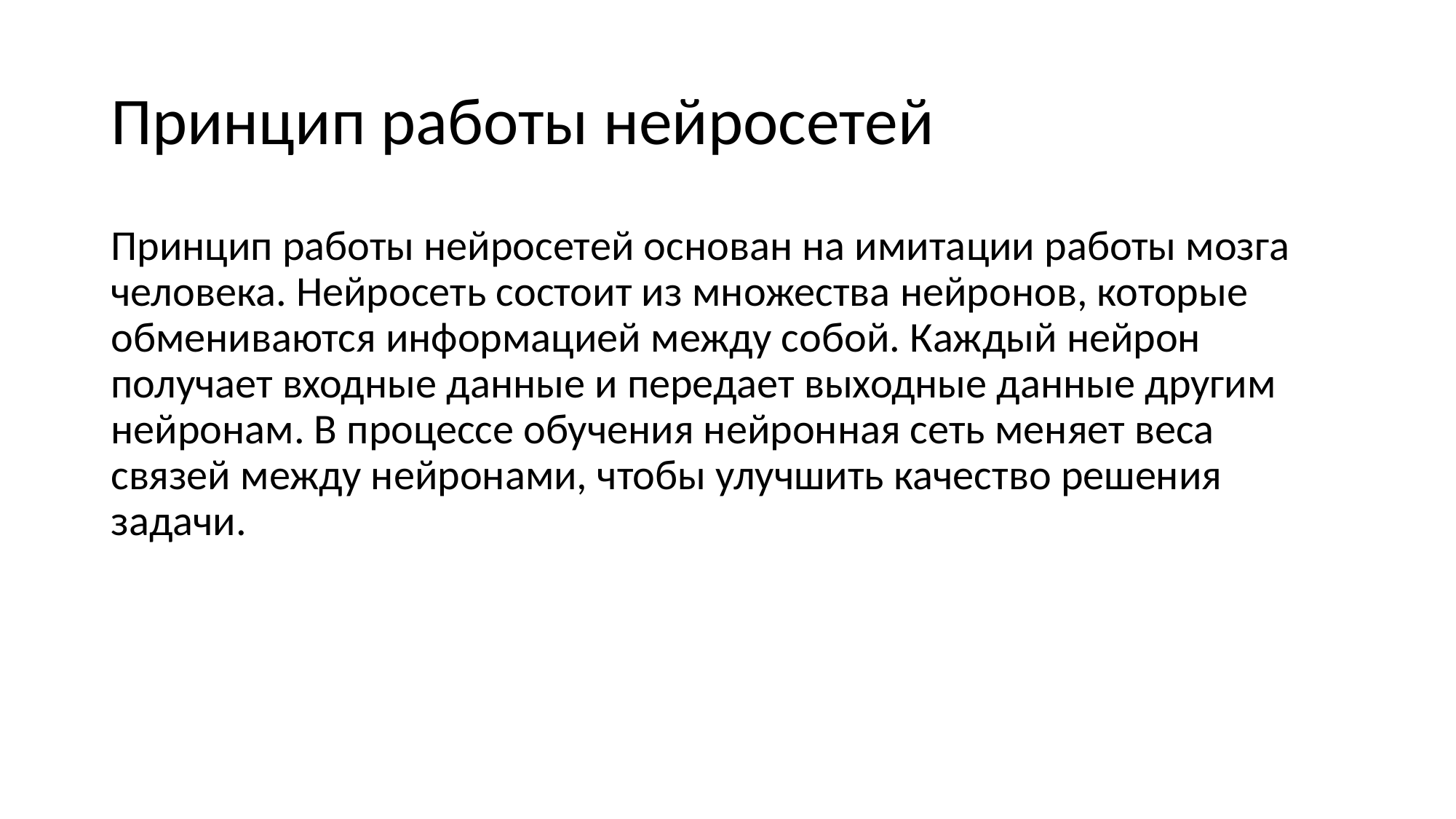

# Принцип работы нейросетей
Принцип работы нейросетей основан на имитации работы мозга человека. Нейросеть состоит из множества нейронов, которые обмениваются информацией между собой. Каждый нейрон получает входные данные и передает выходные данные другим нейронам. В процессе обучения нейронная сеть меняет веса связей между нейронами, чтобы улучшить качество решения задачи.